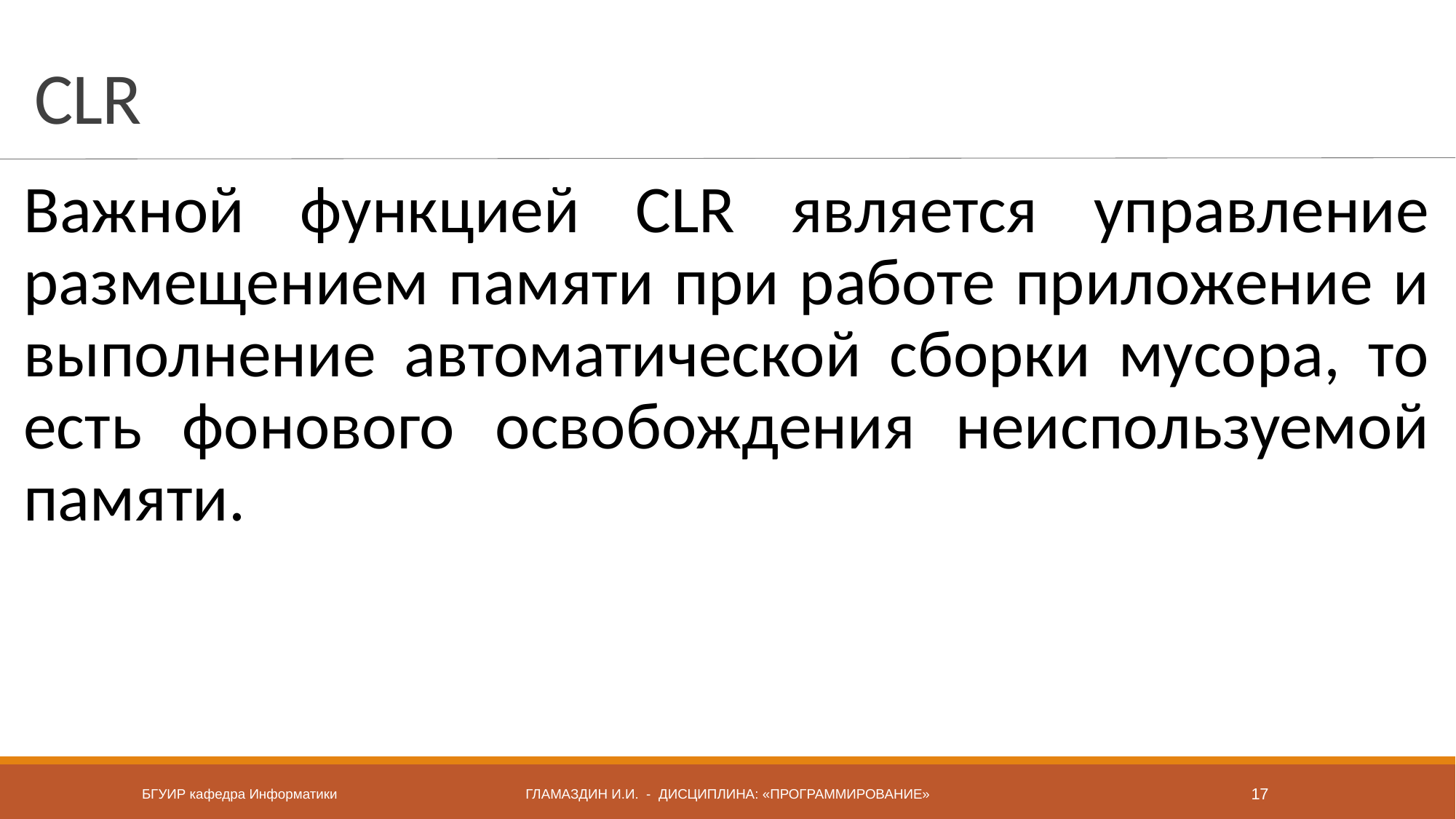

# CLR
Важной функцией CLR является управление размещением памяти при работе приложение и выполнение автоматической сборки мусора, то есть фонового освобождения неиспользуемой памяти.
БГУИР кафедра Информатики
Гламаздин и.и.  -  дисциплина: «Программирование»
17